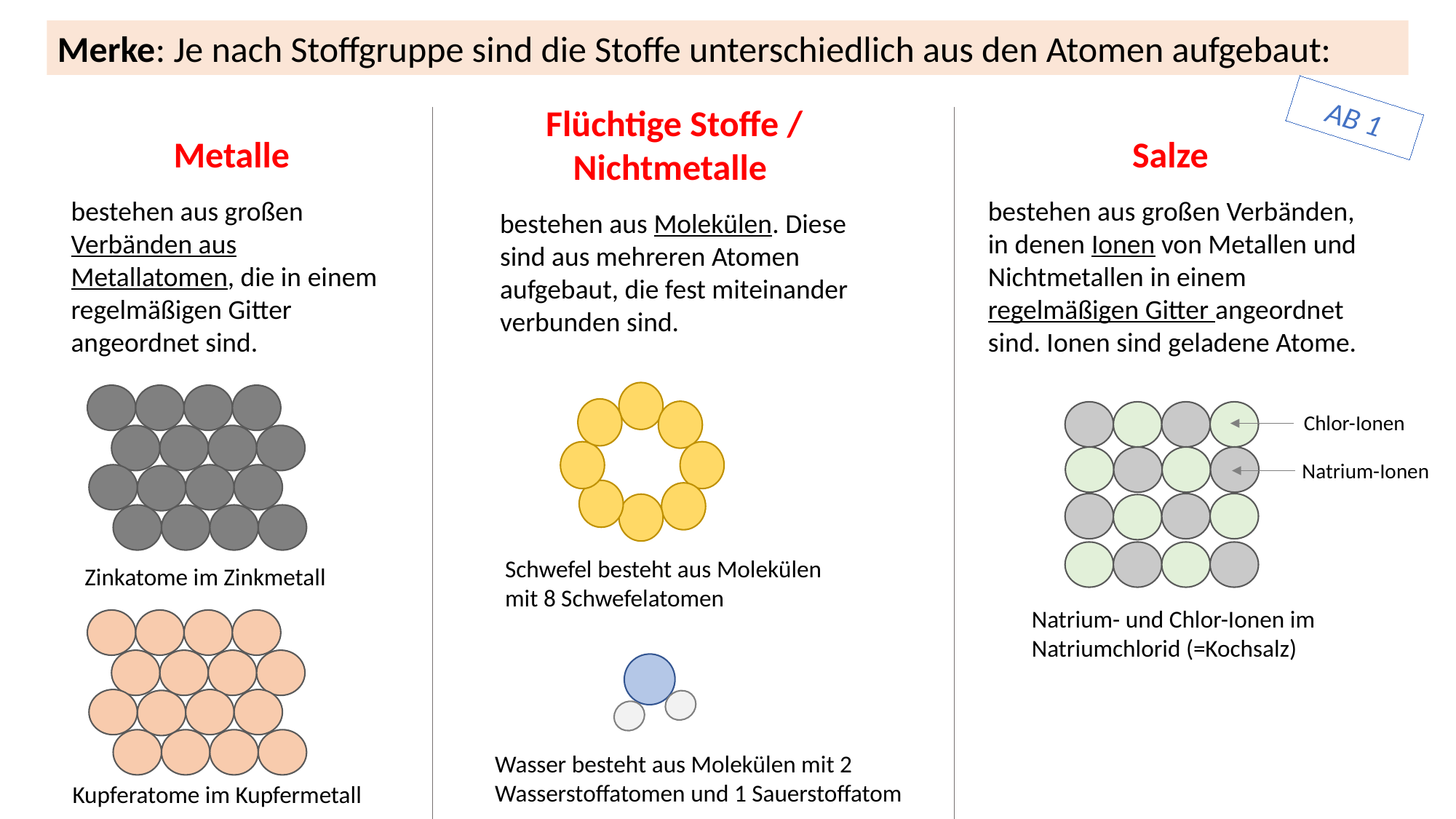

Merke: Je nach Stoffgruppe sind die Stoffe unterschiedlich aus den Atomen aufgebaut:
AB 1
Flüchtige Stoffe / Nichtmetalle
bestehen aus Molekülen. Diese sind aus mehreren Atomen aufgebaut, die fest miteinander verbunden sind.
Metalle
bestehen aus großen Verbänden aus Metallatomen, die in einem regelmäßigen Gitter angeordnet sind.
Salze
bestehen aus großen Verbänden, in denen Ionen von Metallen und Nichtmetallen in einem regelmäßigen Gitter angeordnet sind. Ionen sind geladene Atome.

Chlor-Ionen
Natrium-Ionen
Schwefel besteht aus Molekülen mit 8 Schwefelatomen
Zinkatome im Zinkmetall
Natrium- und Chlor-Ionen im Natriumchlorid (=Kochsalz)

Wasser besteht aus Molekülen mit 2 Wasserstoffatomen und 1 Sauerstoffatom
Kupferatome im Kupfermetall